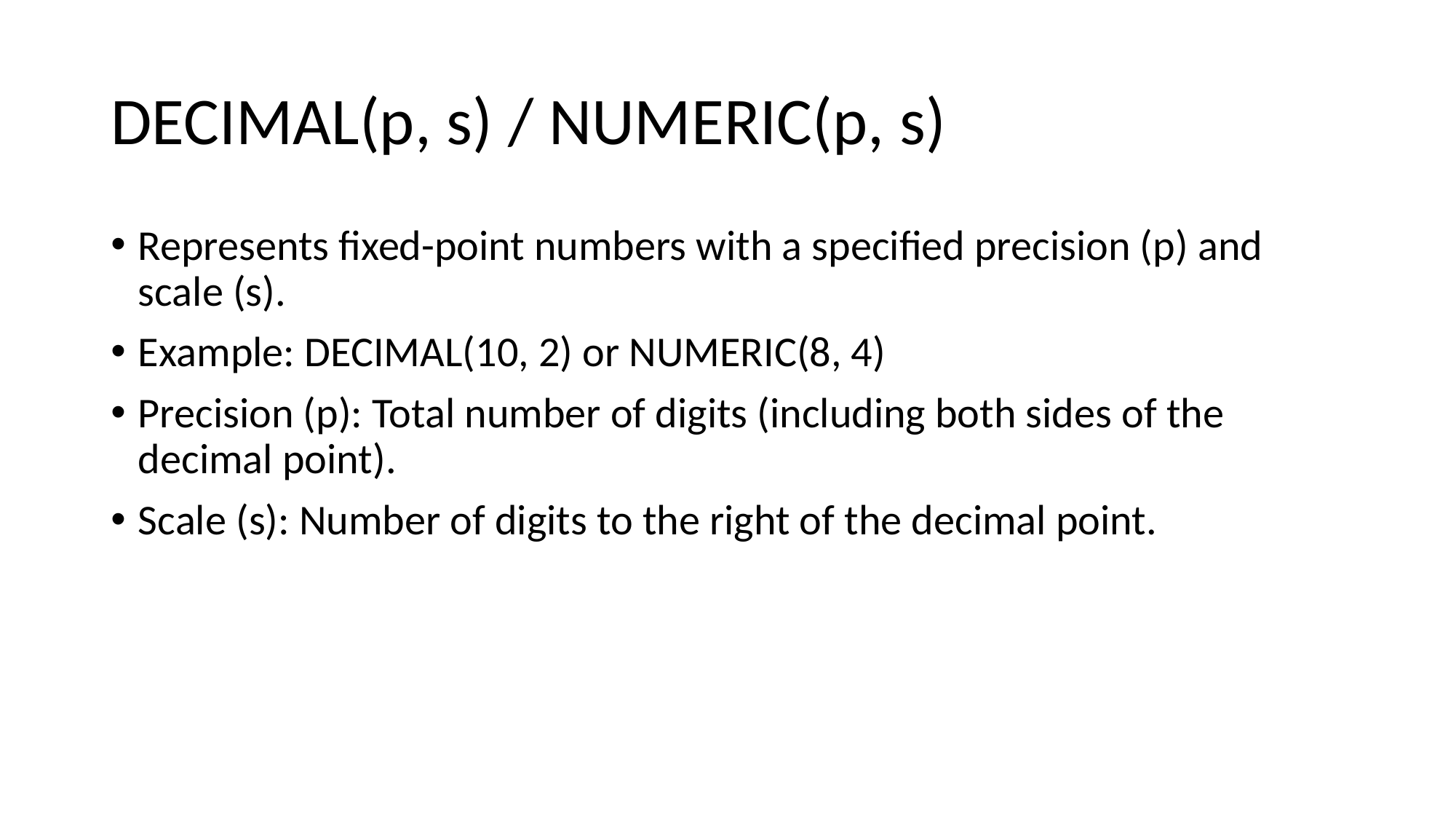

# DECIMAL(p, s) / NUMERIC(p, s)
Represents fixed-point numbers with a specified precision (p) and scale (s).
Example: DECIMAL(10, 2) or NUMERIC(8, 4)
Precision (p): Total number of digits (including both sides of the decimal point).
Scale (s): Number of digits to the right of the decimal point.